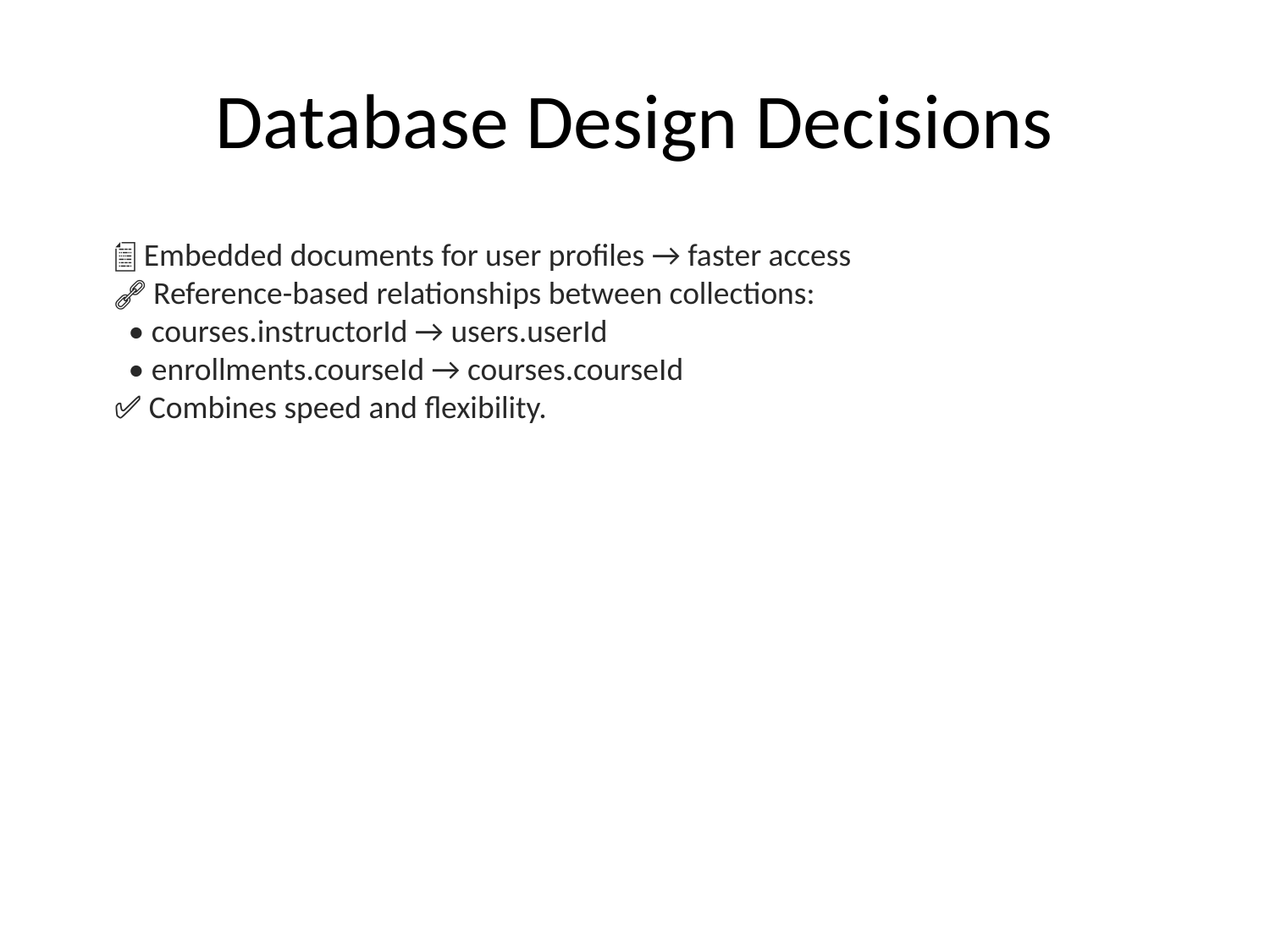

# Database Design Decisions

📄 Embedded documents for user profiles → faster access
🔗 Reference-based relationships between collections:
  • courses.instructorId → users.userId
  • enrollments.courseId → courses.courseId
✅ Combines speed and flexibility.